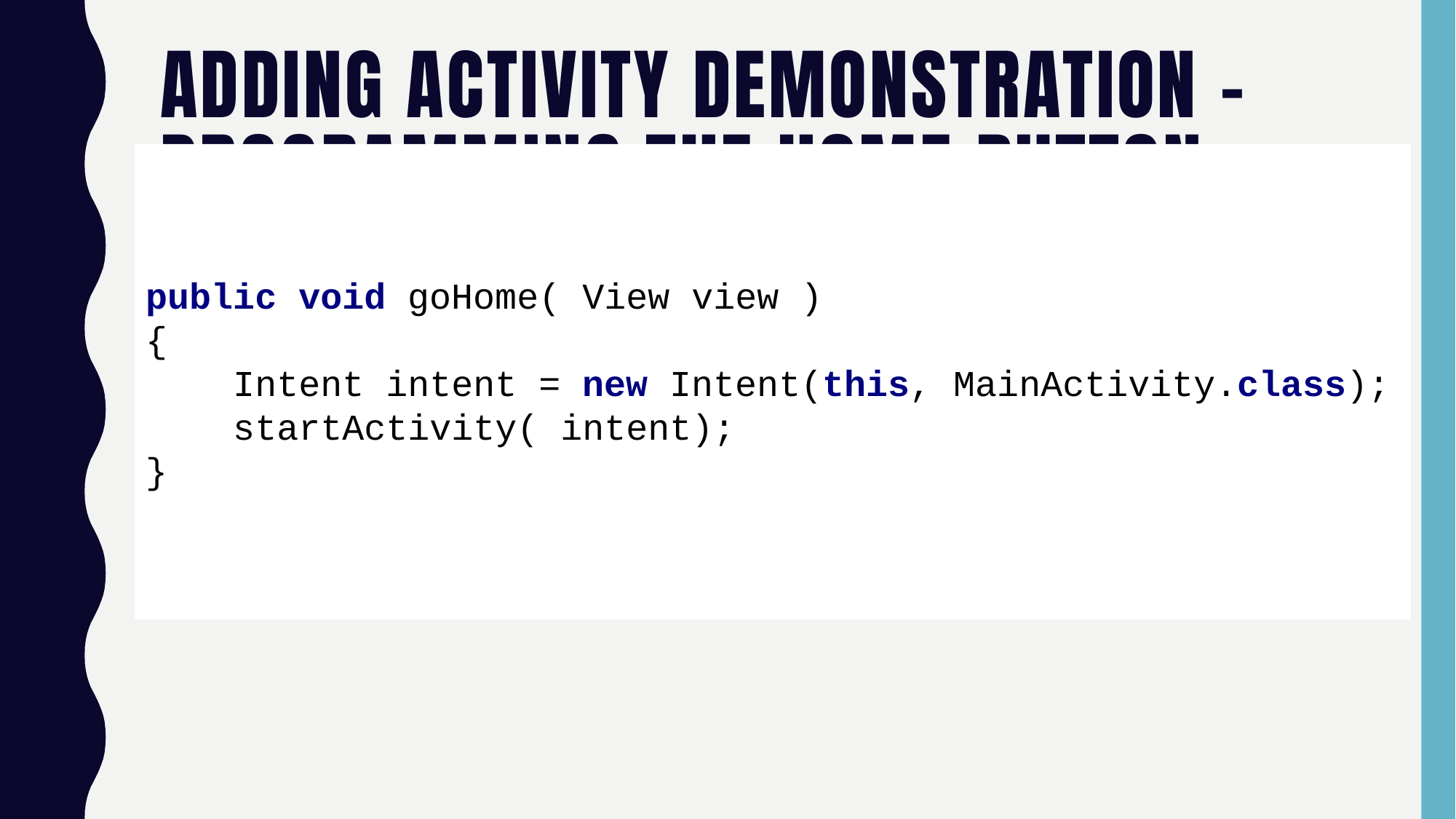

# Adding Activity Demonstration – Programming the Home Button
public void goHome( View view )
{
    Intent intent = new Intent(this, MainActivity.class);
    startActivity( intent);
}